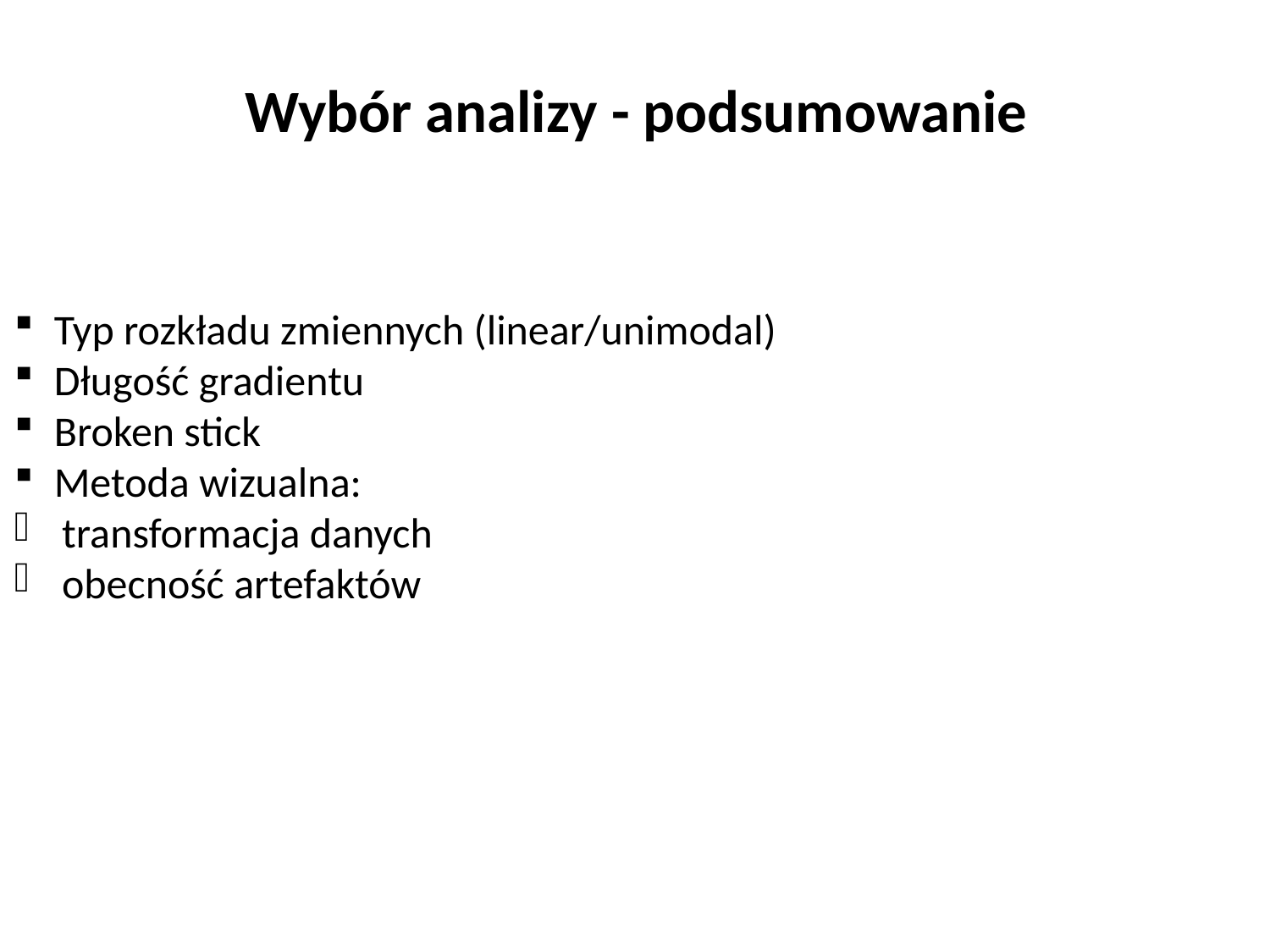

Wybór analizy - podsumowanie
Typ rozkładu zmiennych (linear/unimodal)
Długość gradientu
Broken stick
Metoda wizualna:
transformacja danych
obecność artefaktów